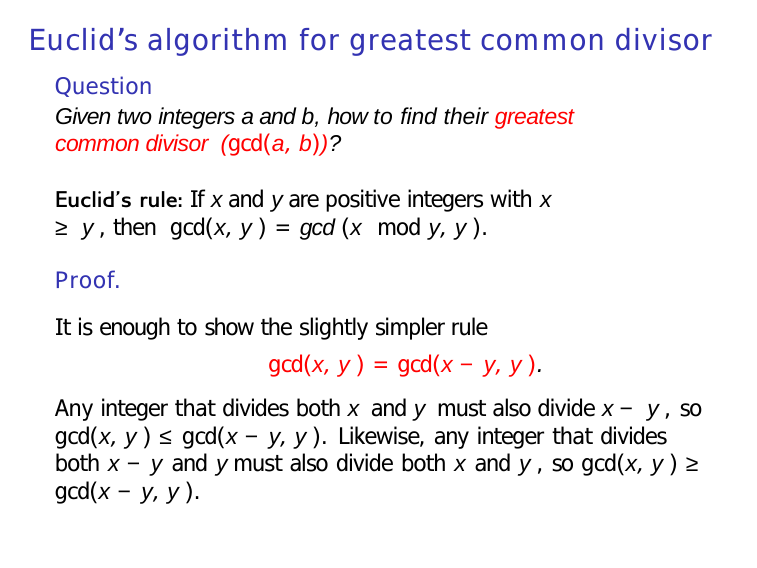

# Euclid’s algorithm for greatest common divisor
Question
Given two integers a and b, how to find their greatest common divisor  (gcd(a, b))?

Euclid’s rule: If x and y are positive integers with x ≥ y , then  gcd(x, y ) = gcd (x  mod y, y ).

Proof.

It is enough to show the slightly simpler rule
gcd(x, y ) = gcd(x − y, y ).
Any integer that divides both x  and y  must also divide x − y , so gcd(x, y ) ≤ gcd(x − y, y ). Likewise, any integer that divides both x − y and y must also divide both x and y , so gcd(x, y ) ≥ gcd(x − y, y ).